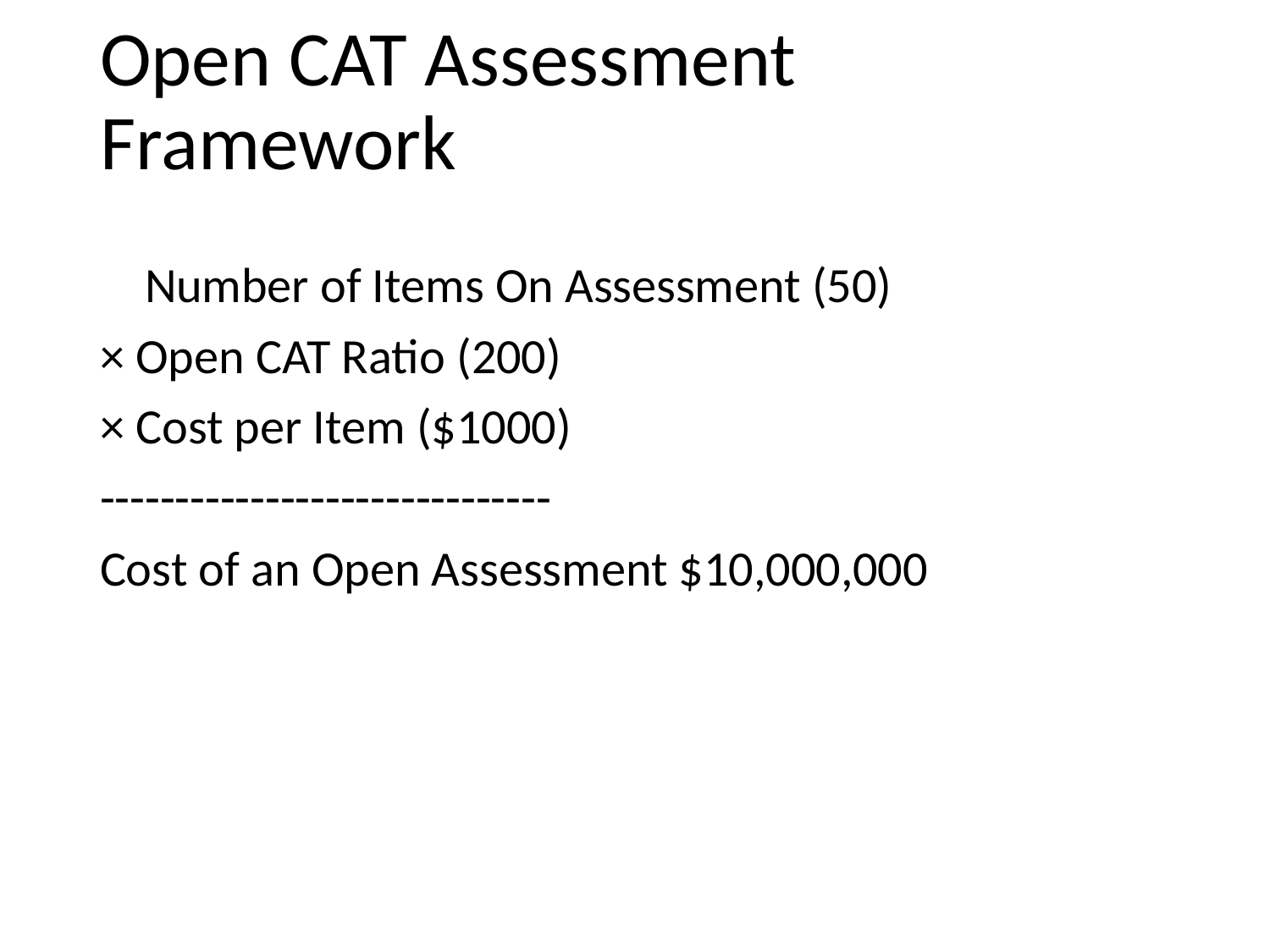

# Open CAT Assessment Framework
    Number of Items On Assessment (50)
× Open CAT Ratio (200)
× Cost per Item ($1000)
------------------------------
Cost of an Open Assessment $10,000,000